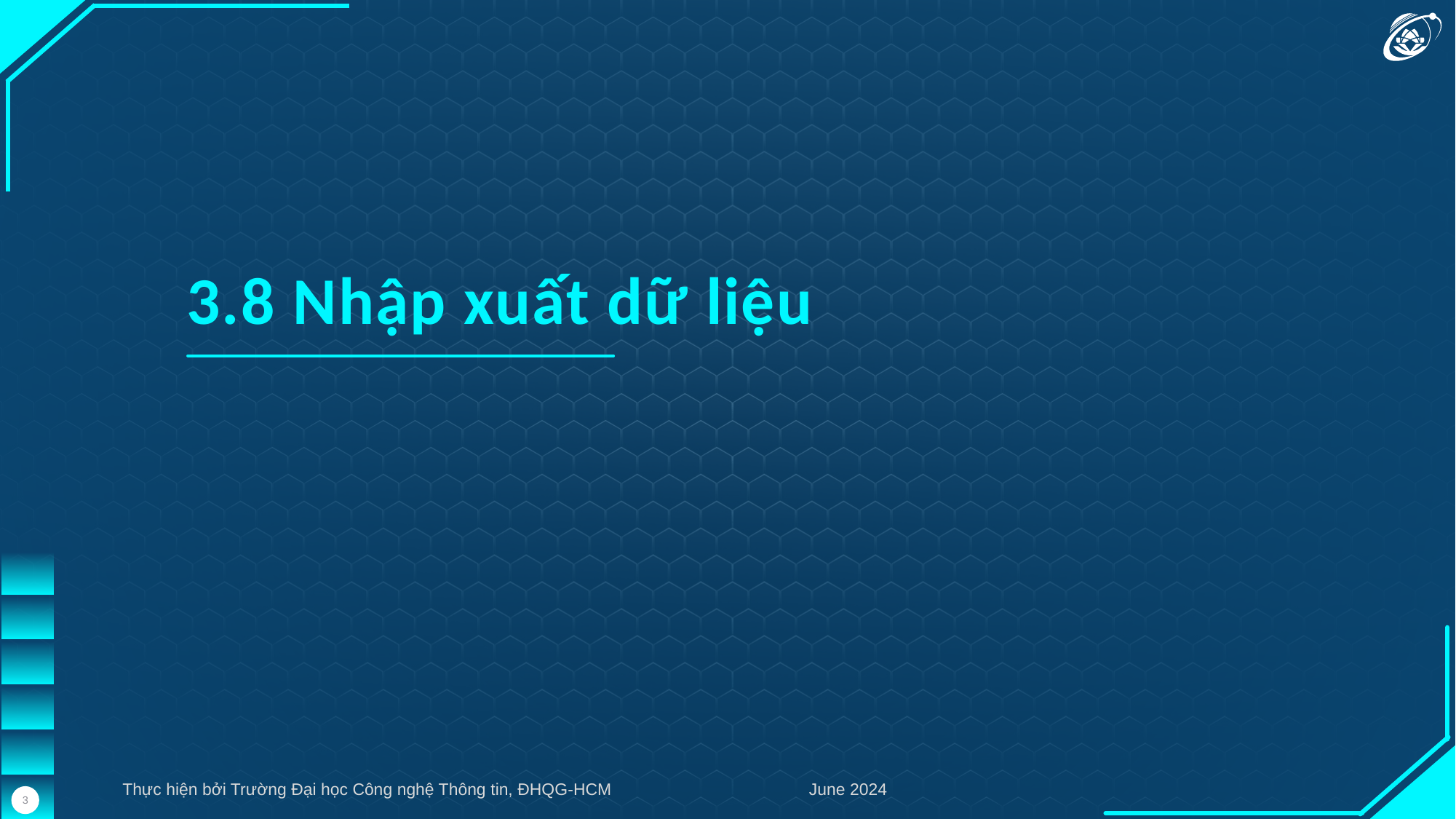

3.8 Nhập xuất dữ liệu

Thực hiện bởi Trường Đại học Công nghệ Thông tin, ĐHQG-HCM
June 2024
3